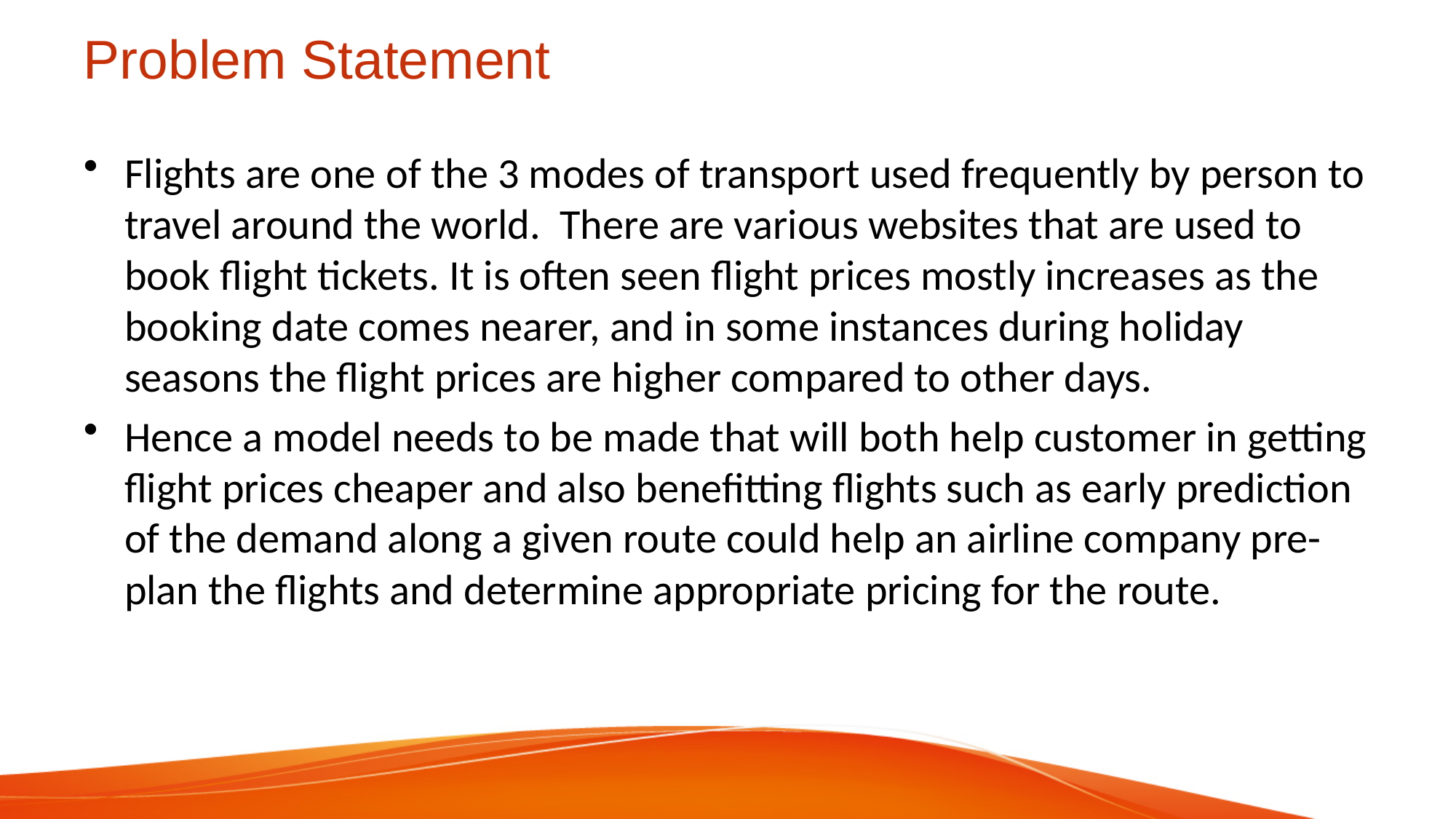

# Problem Statement
Flights are one of the 3 modes of transport used frequently by person to travel around the world.  There are various websites that are used to book flight tickets. It is often seen flight prices mostly increases as the booking date comes nearer, and in some instances during holiday seasons the flight prices are higher compared to other days.
Hence a model needs to be made that will both help customer in getting flight prices cheaper and also benefitting flights such as early prediction of the demand along a given route could help an airline company pre-plan the flights and determine appropriate pricing for the route.